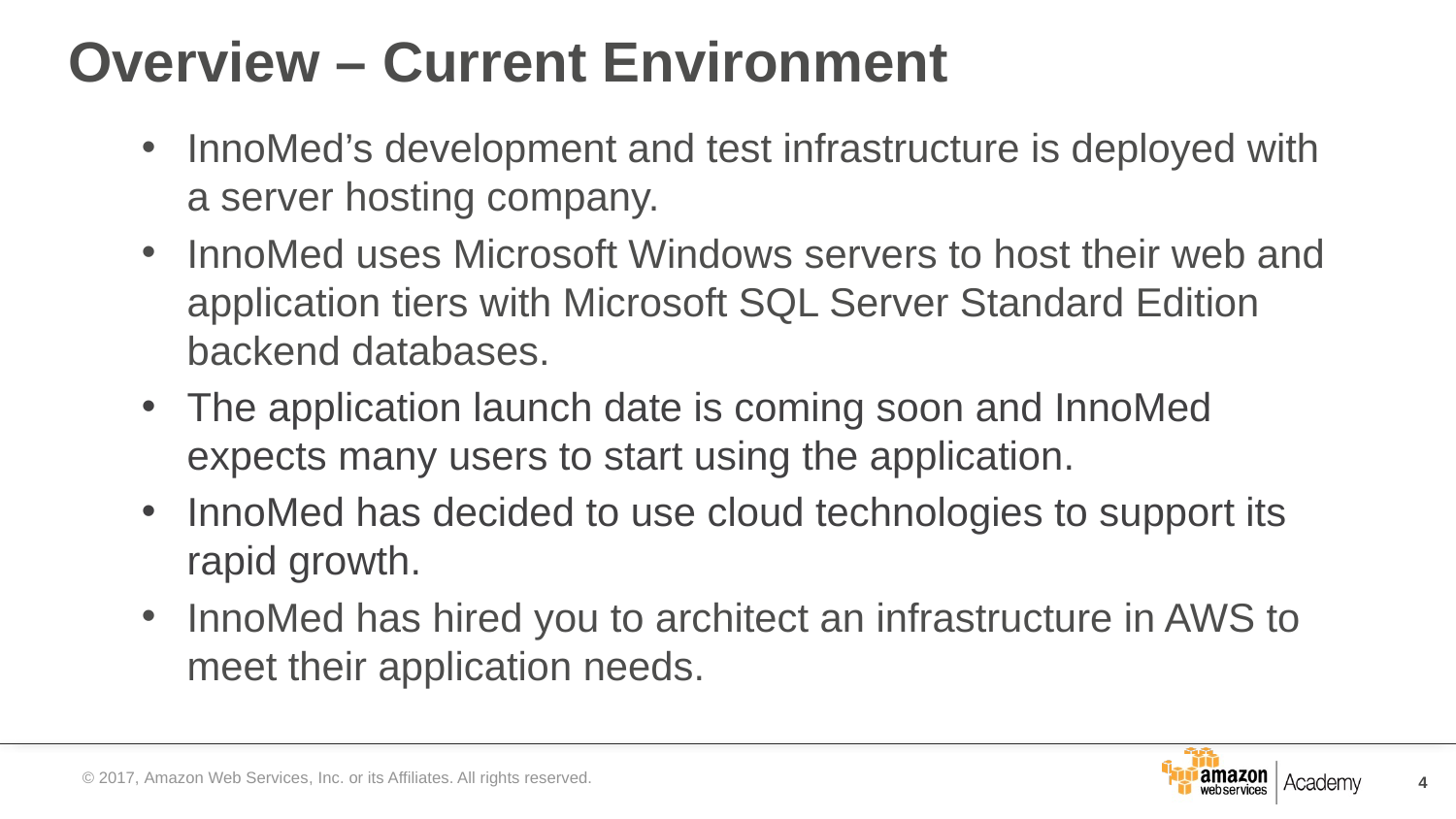

# Overview – Current Environment
InnoMed’s development and test infrastructure is deployed with a server hosting company.
InnoMed uses Microsoft Windows servers to host their web and application tiers with Microsoft SQL Server Standard Edition backend databases.
The application launch date is coming soon and InnoMed expects many users to start using the application.
InnoMed has decided to use cloud technologies to support its rapid growth.
InnoMed has hired you to architect an infrastructure in AWS to meet their application needs.
© 2017, Amazon Web Services, Inc. or its Affiliates. All rights reserved.